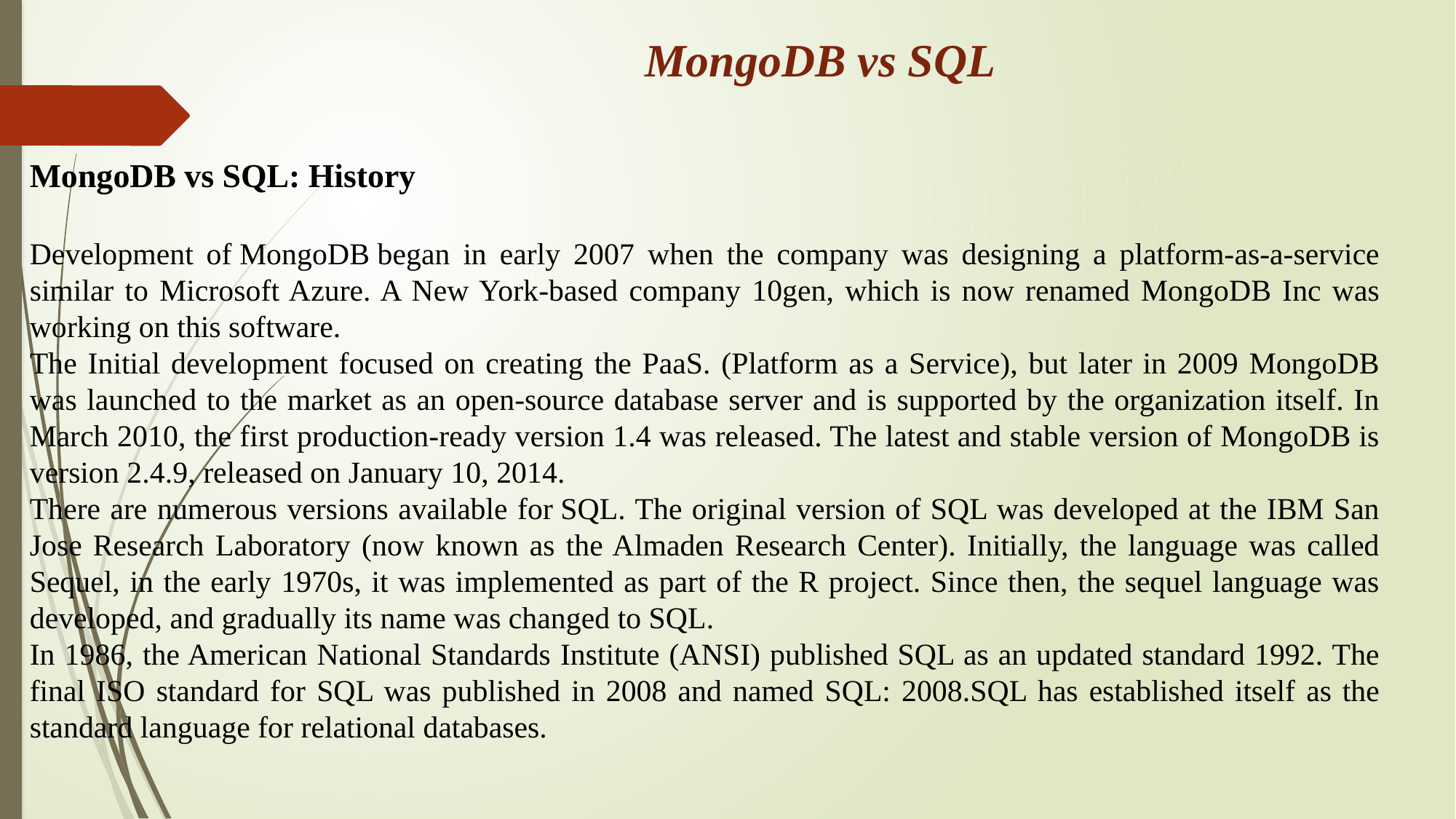

# MongoDB vs SQL
MongoDB vs SQL: History

Development of MongoDB began in early 2007 when the company was designing a platform-as-a-service similar to Microsoft Azure. A New York-based company 10gen, which is now renamed MongoDB Inc was working on this software.
The Initial development focused on creating the PaaS. (Platform as a Service), but later in 2009 MongoDB was launched to the market as an open-source database server and is supported by the organization itself. In March 2010, the first production-ready version 1.4 was released. The latest and stable version of MongoDB is version 2.4.9, released on January 10, 2014.
There are numerous versions available for SQL. The original version of SQL was developed at the IBM San Jose Research Laboratory (now known as the Almaden Research Center). Initially, the language was called Sequel, in the early 1970s, it was implemented as part of the R project. Since then, the sequel language was developed, and gradually its name was changed to SQL.
In 1986, the American National Standards Institute (ANSI) published SQL as an updated standard 1992. The final ISO standard for SQL was published in 2008 and named SQL: 2008.SQL has established itself as the standard language for relational databases.